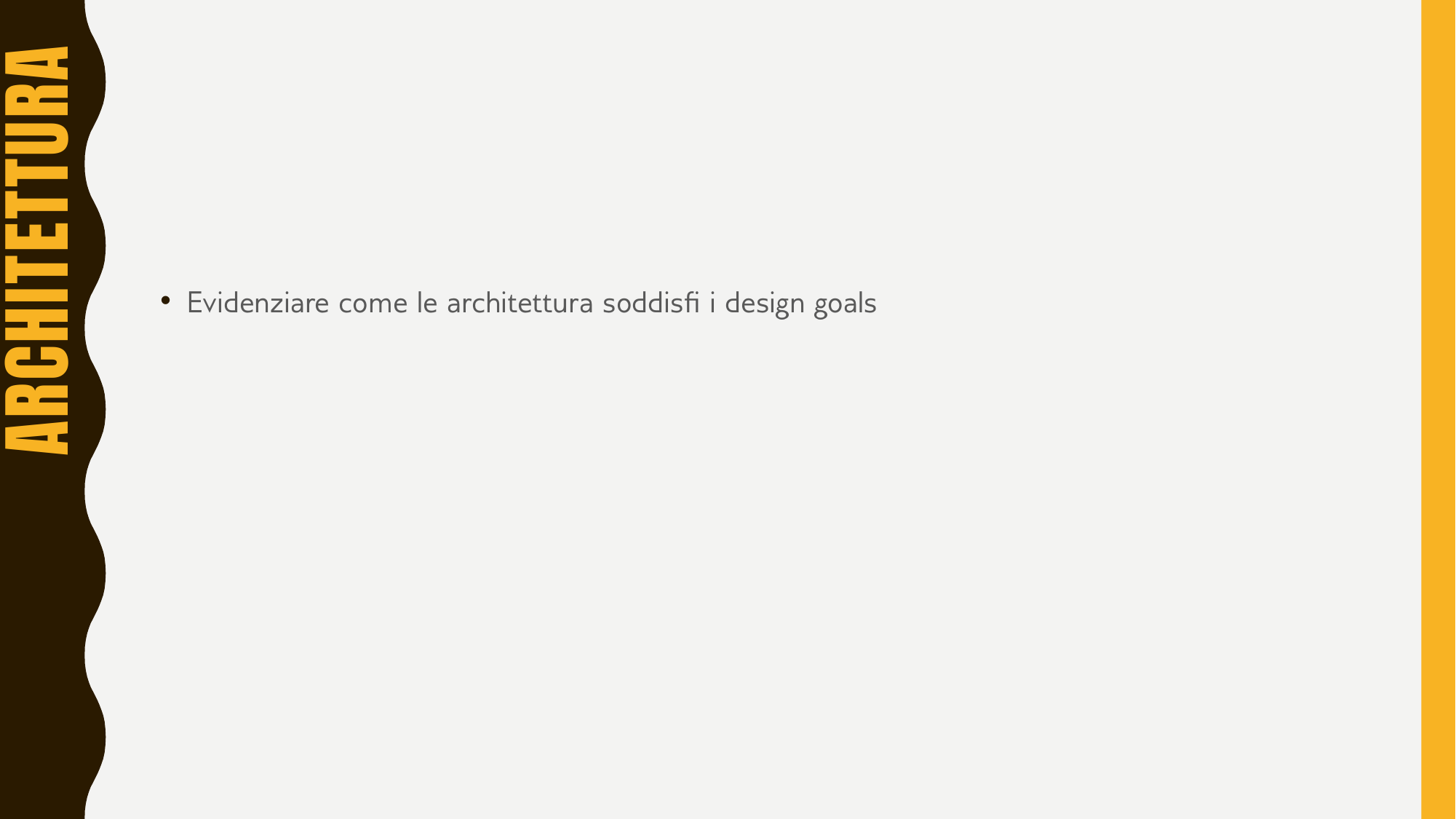

# Architettura
Evidenziare come le architettura soddisfi i design goals